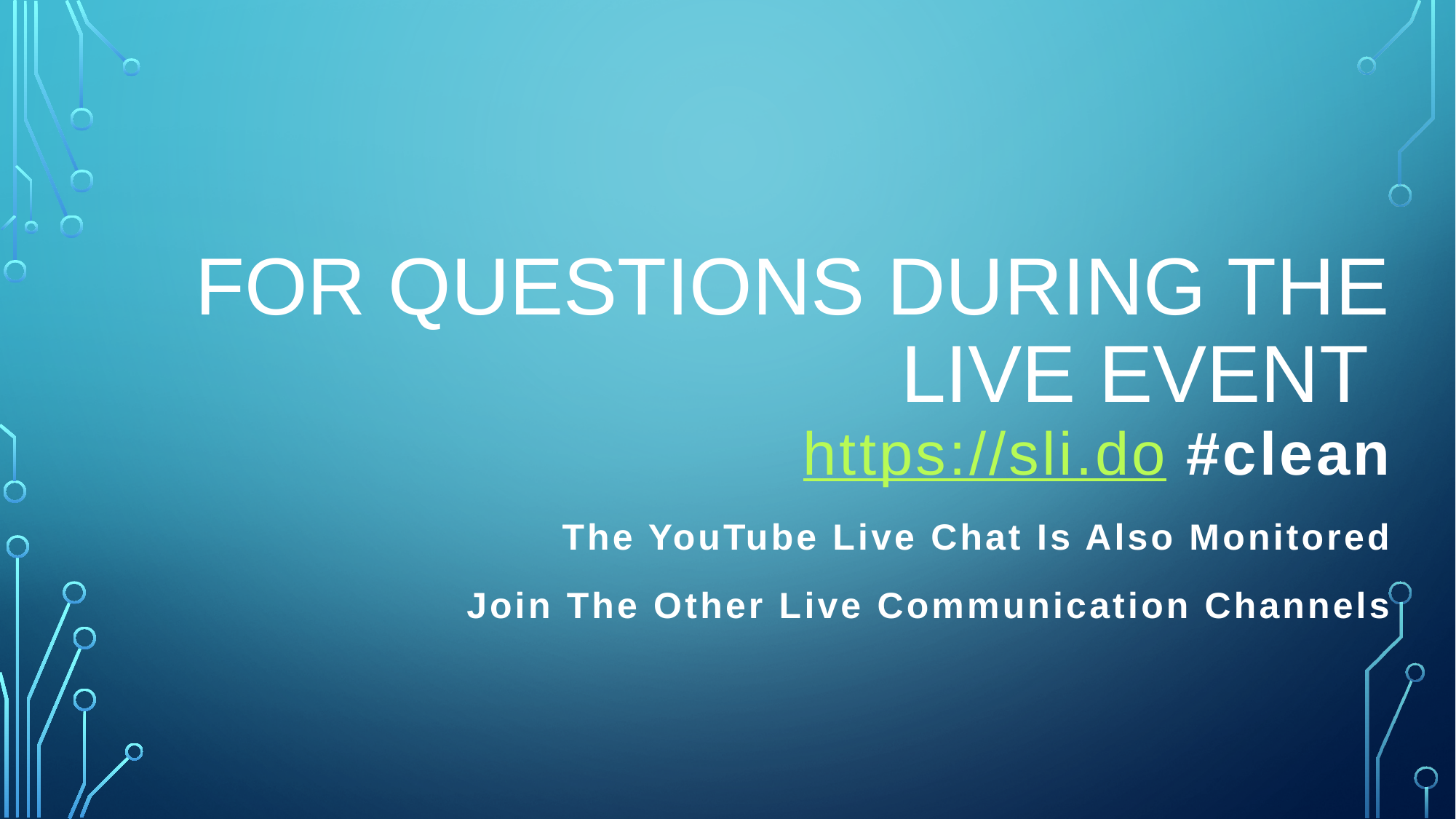

# For questions During The Live Event
https://sli.do #clean
The YouTube Live Chat Is Also Monitored
Join The Other Live Communication Channels